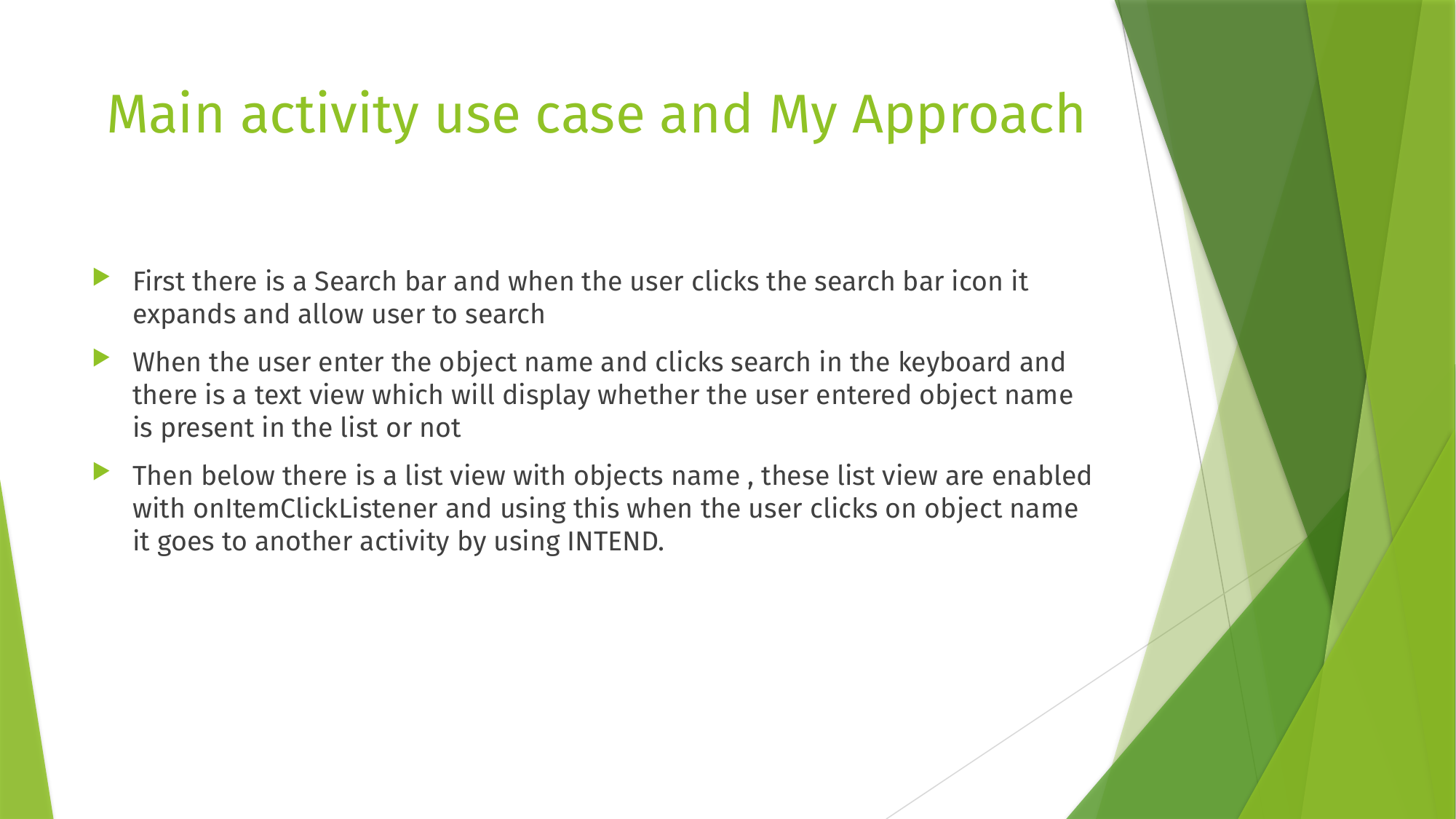

# Main activity use case and My Approach
First there is a Search bar and when the user clicks the search bar icon it expands and allow user to search
When the user enter the object name and clicks search in the keyboard and there is a text view which will display whether the user entered object name is present in the list or not
Then below there is a list view with objects name , these list view are enabled with onItemClickListener and using this when the user clicks on object name it goes to another activity by using INTEND.